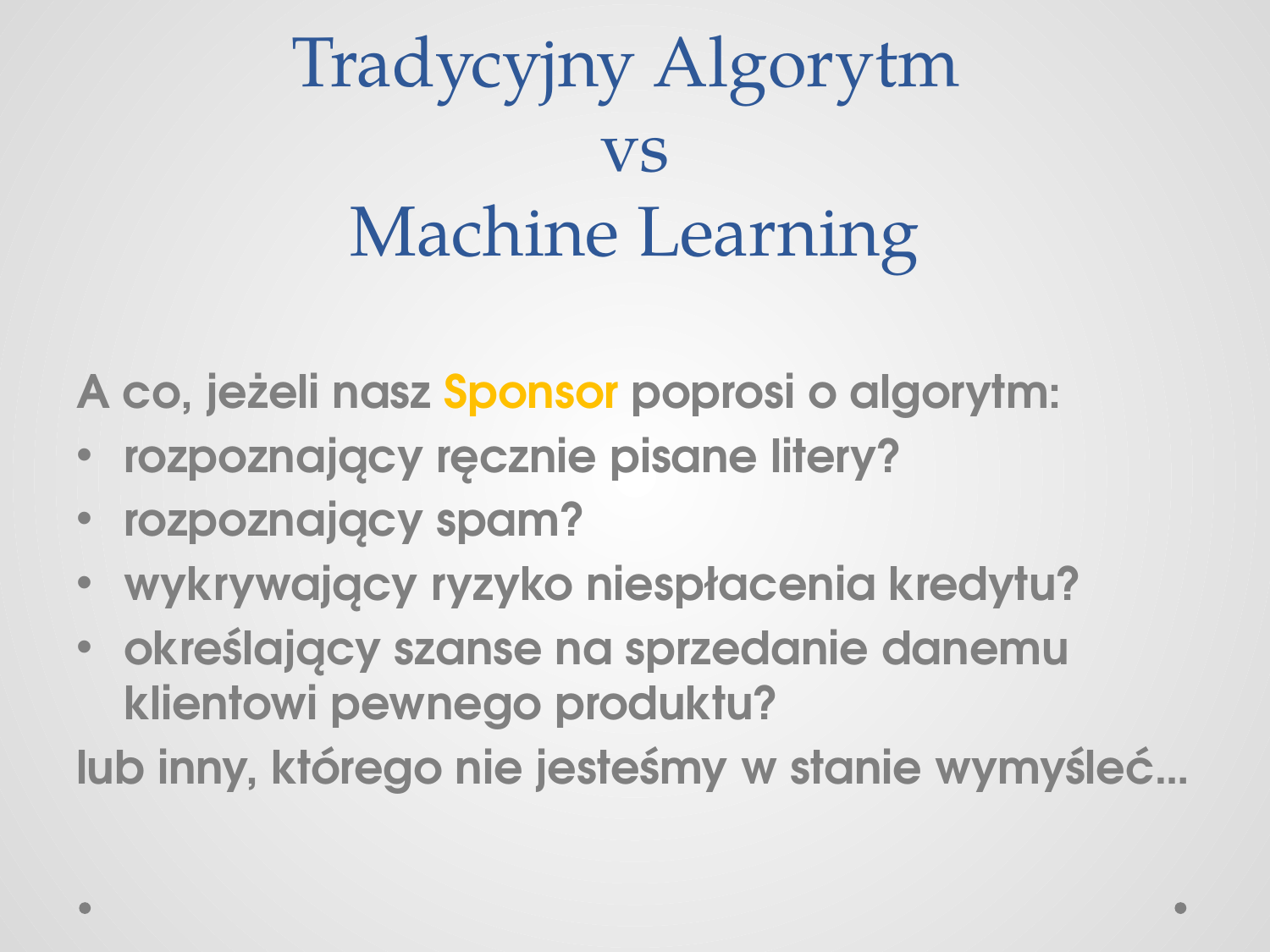

# Tradycyjny Algorytm vs Machine Learning
A co, jeżeli nasz Sponsor poprosi o algorytm:
rozpoznający ręcznie pisane litery?
rozpoznający spam?
wykrywający ryzyko niespłacenia kredytu?
określający szanse na sprzedanie danemu klientowi pewnego produktu?
lub inny, którego nie jesteśmy w stanie wymyśleć…